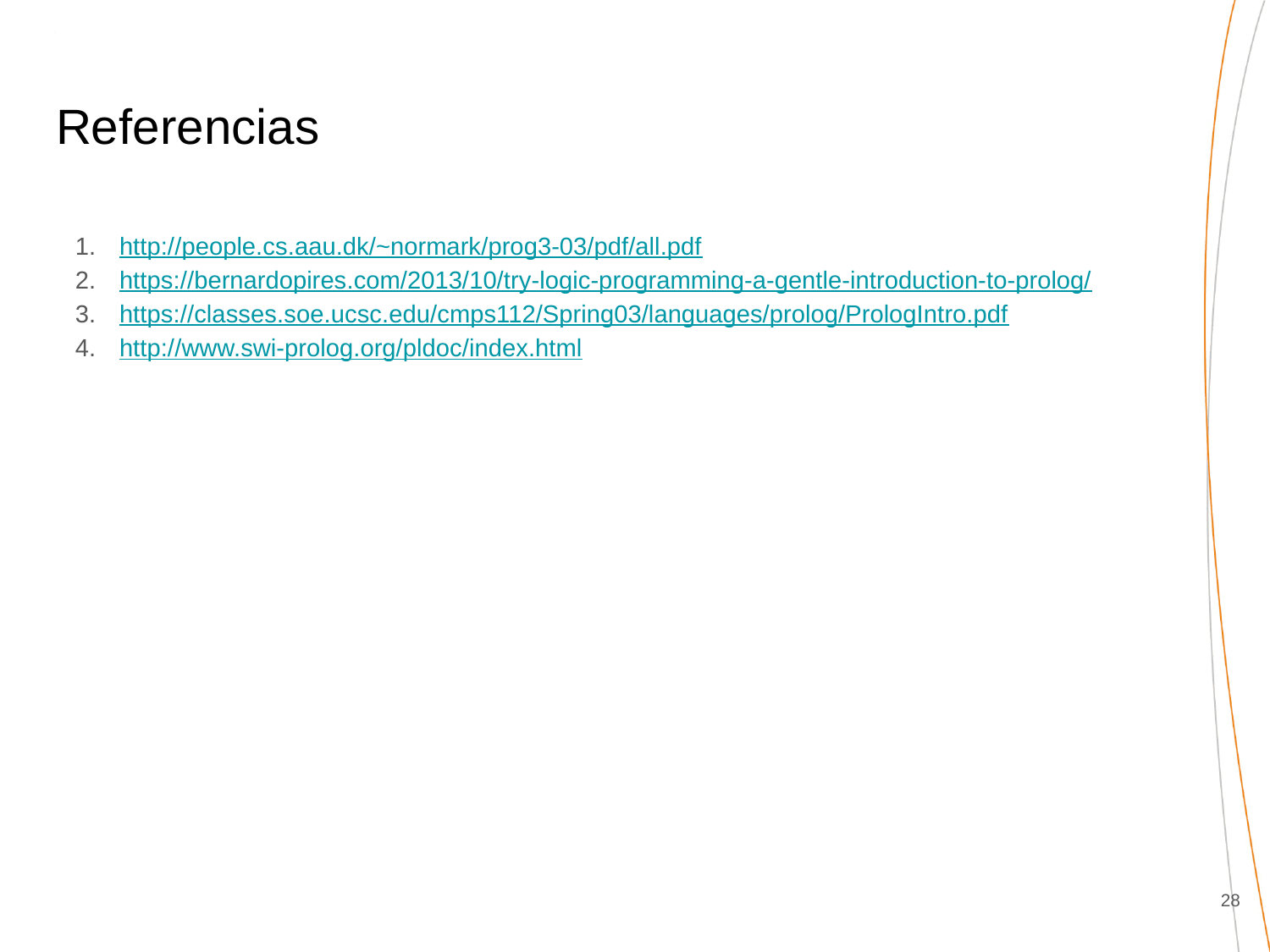

# Referencias
http://people.cs.aau.dk/~normark/prog3-03/pdf/all.pdf
https://bernardopires.com/2013/10/try-logic-programming-a-gentle-introduction-to-prolog/
https://classes.soe.ucsc.edu/cmps112/Spring03/languages/prolog/PrologIntro.pdf
http://www.swi-prolog.org/pldoc/index.html

28